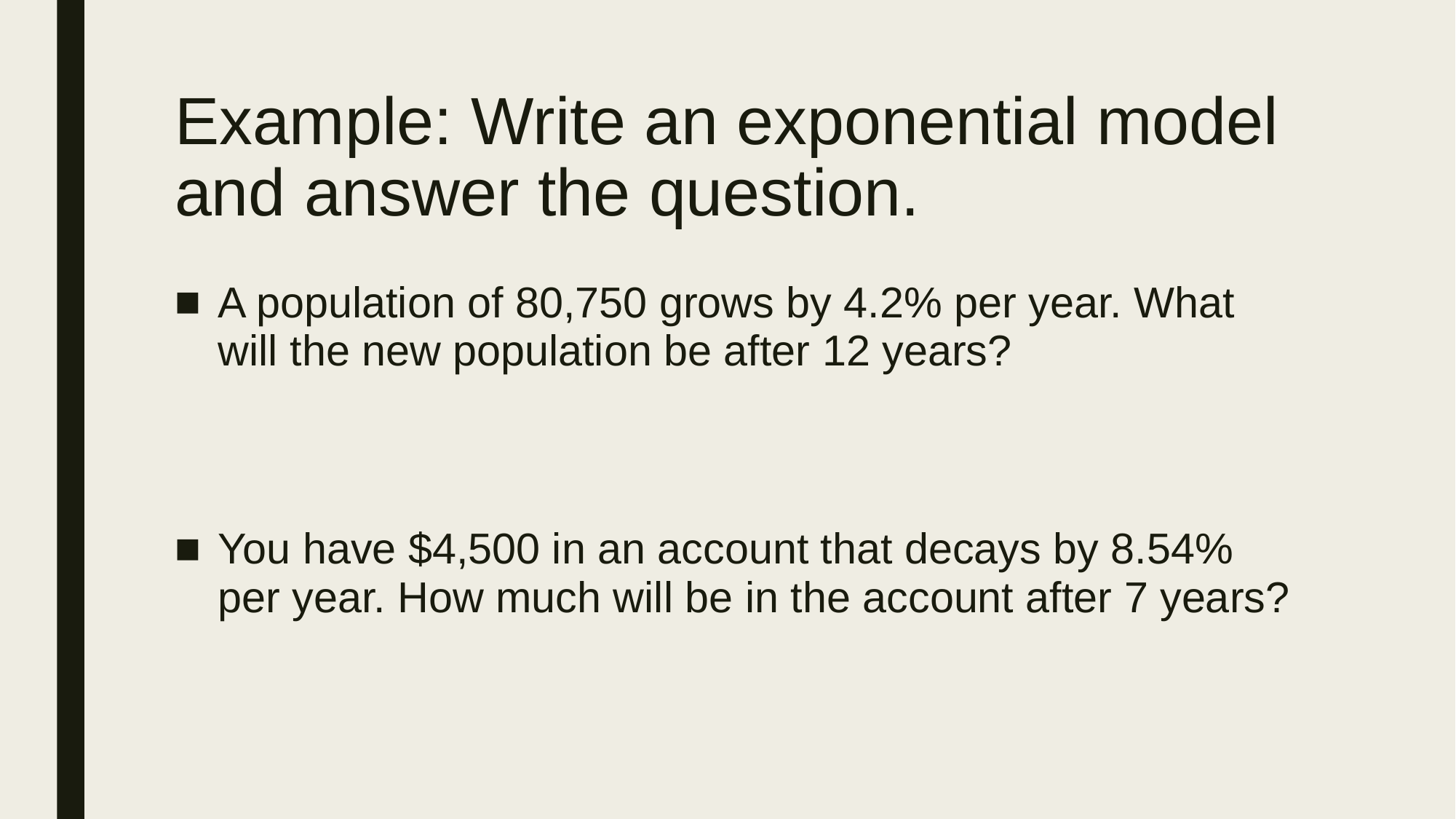

# Example: Write an exponential model and answer the question.
A population of 80,750 grows by 4.2% per year. What will the new population be after 12 years?

You have $4,500 in an account that decays by 8.54% per year. How much will be in the account after 7 years?